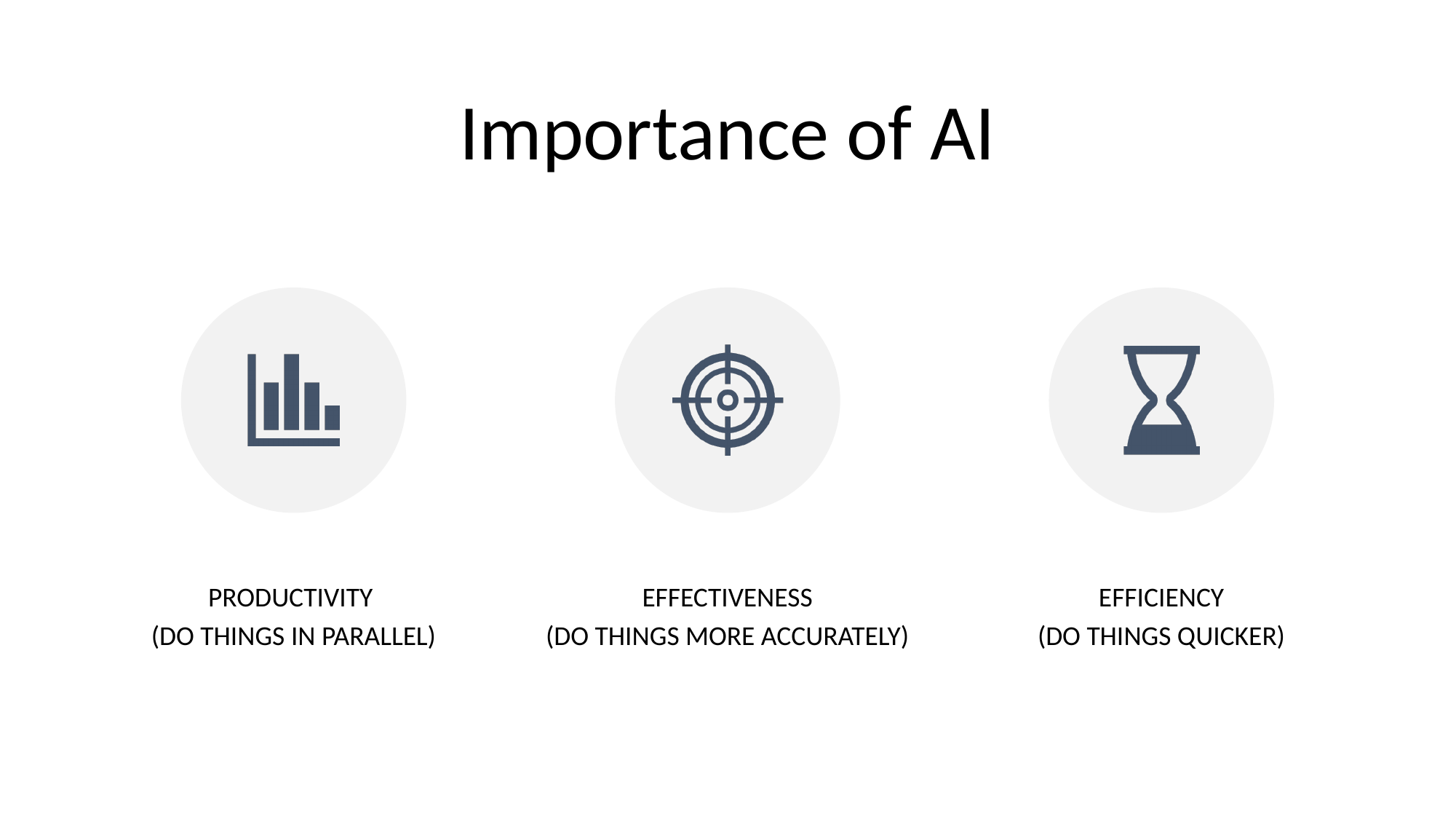

# Importance of AI
Productivity
(do things in parallel)
Effectiveness
(do things more accurately)
Efficiency
(do things quicker)